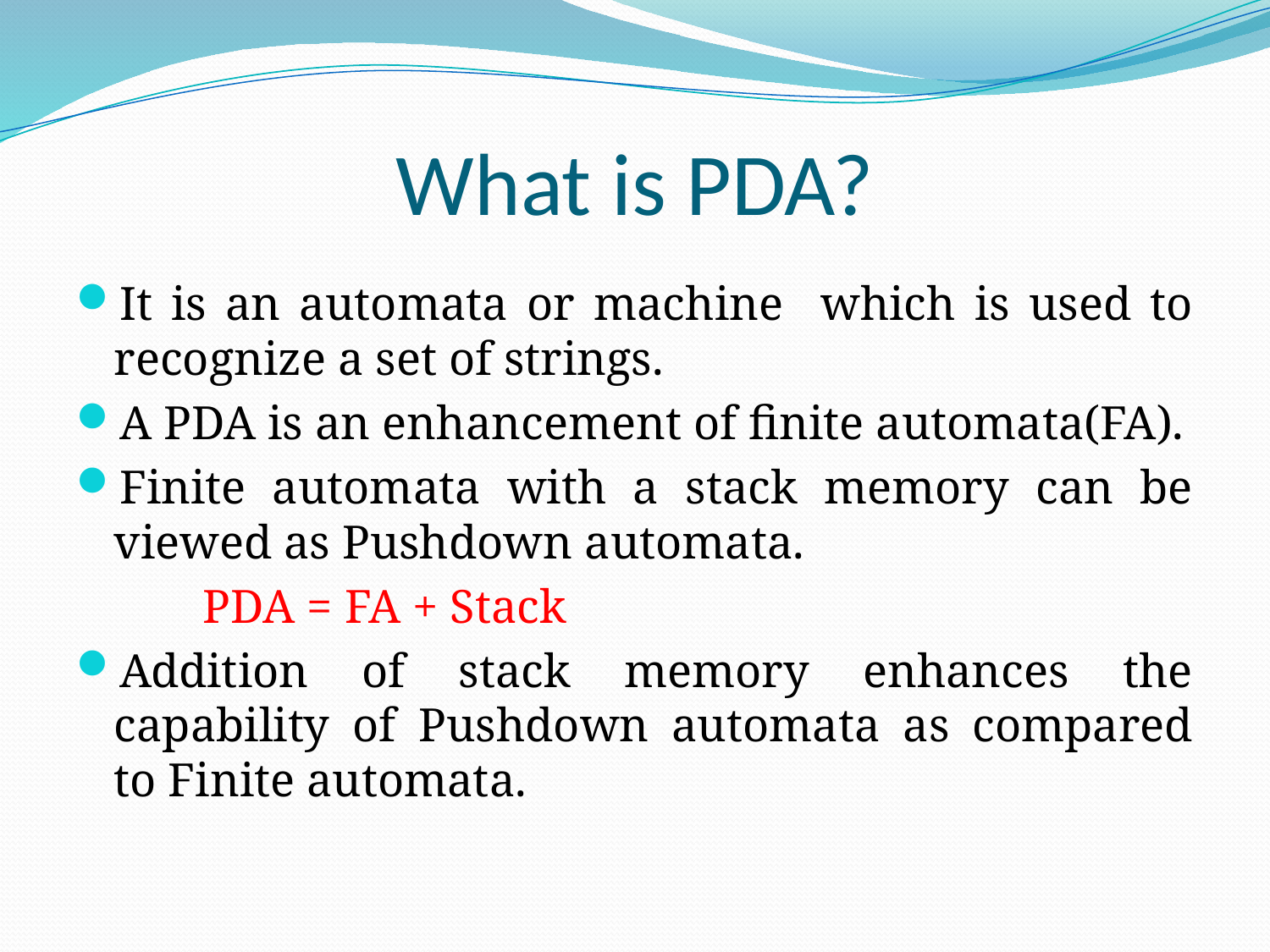

# What is PDA?
It is an automata or machine  which is used to recognize a set of strings.
A PDA is an enhancement of finite automata(FA).
Finite automata with a stack memory can be viewed as Pushdown automata.
	PDA = FA + Stack
Addition of stack memory enhances the capability of Pushdown automata as compared to Finite automata.